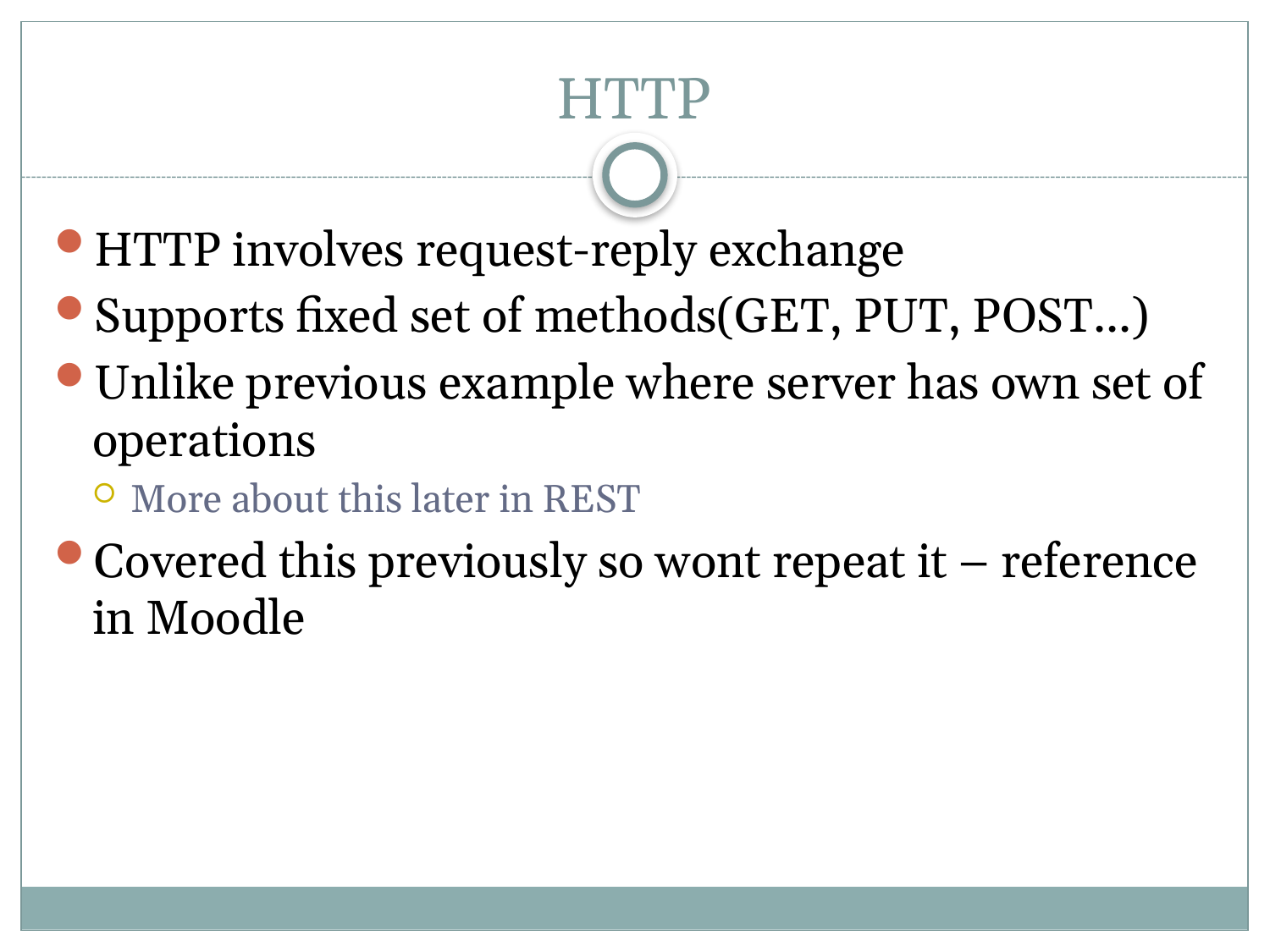

# HTTP
HTTP involves request-reply exchange
Supports fixed set of methods(GET, PUT, POST...)
Unlike previous example where server has own set of operations
More about this later in REST
Covered this previously so wont repeat it – reference in Moodle